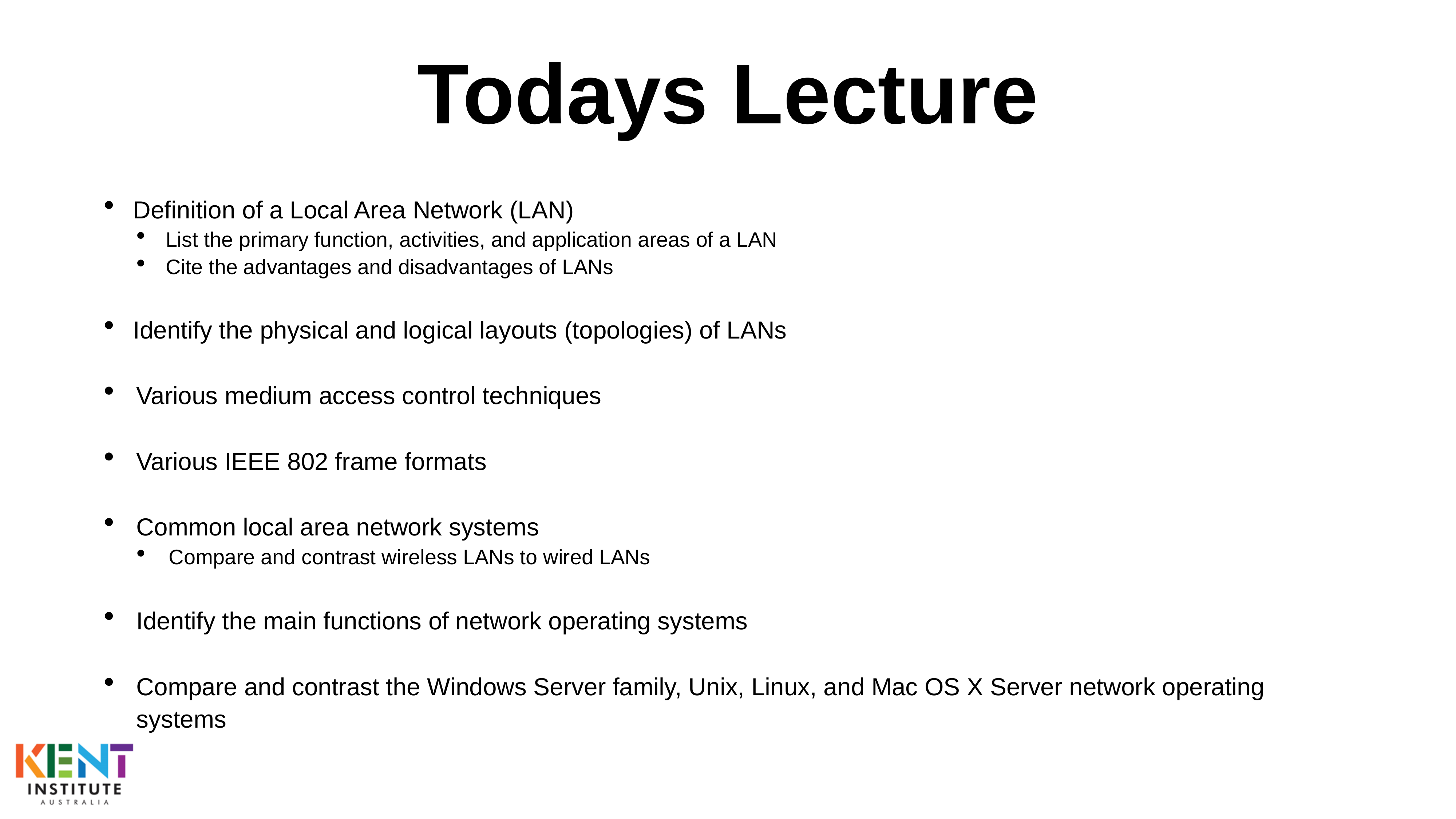

# Todays Lecture
Definition of a Local Area Network (LAN)
List the primary function, activities, and application areas of a LAN
Cite the advantages and disadvantages of LANs

Identify the physical and logical layouts (topologies) of LANs

Various medium access control techniques

Various IEEE 802 frame formats

Common local area network systems
Compare and contrast wireless LANs to wired LANs

Identify the main functions of network operating systems

Compare and contrast the Windows Server family, Unix, Linux, and Mac OS X Server network operating systems